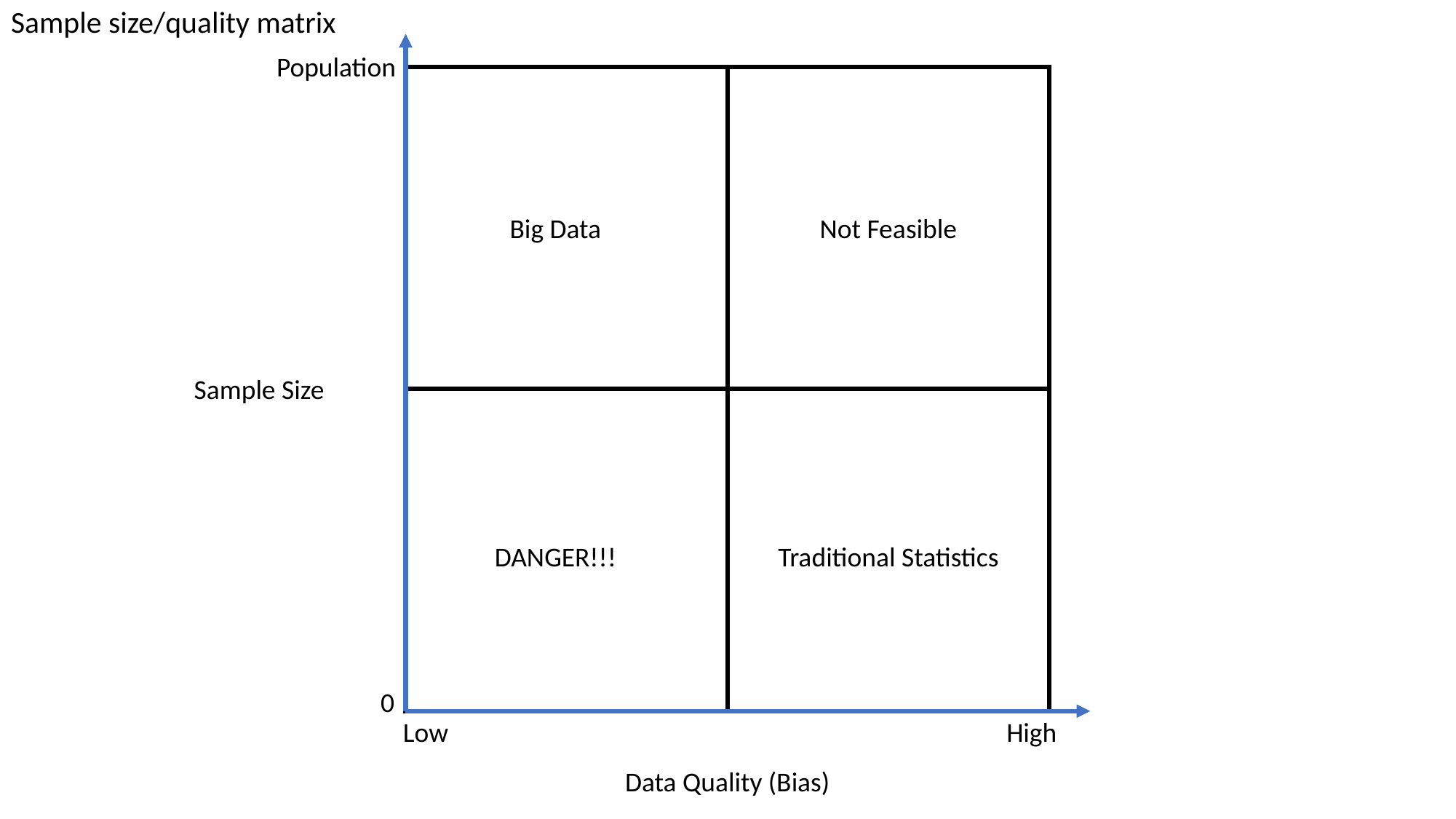

# Sample size/quality matrix
Population

Big Data
Not Feasible
Sample Size
DANGER!!!
Traditional Statistics
0
Low
High
Data Quality (Bias)